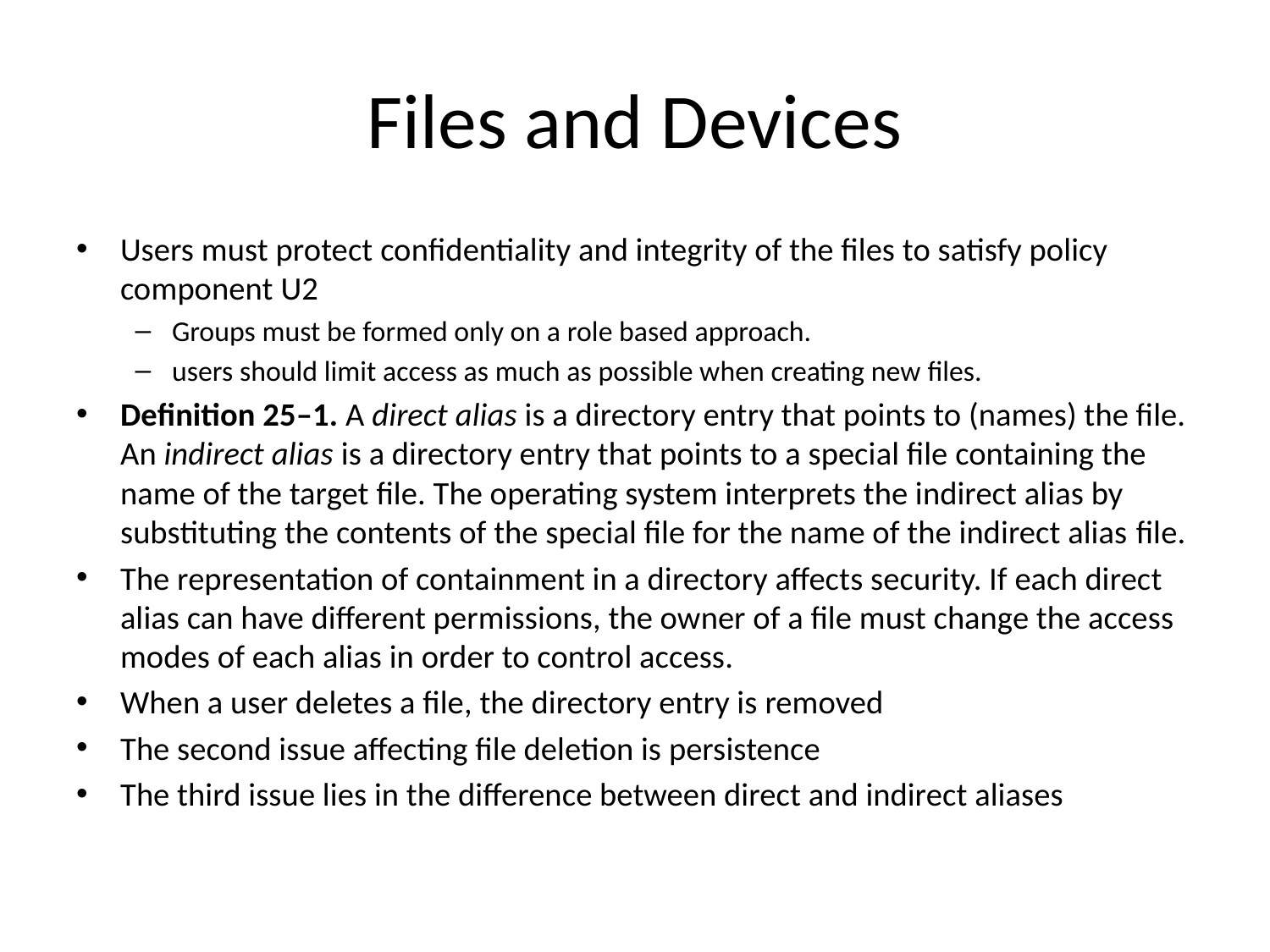

# Files and Devices
Users must protect confidentiality and integrity of the files to satisfy policy component U2
Groups must be formed only on a role based approach.
users should limit access as much as possible when creating new files.
Definition 25–1. A direct alias is a directory entry that points to (names) the file. An indirect alias is a directory entry that points to a special file containing the name of the target file. The operating system interprets the indirect alias by substituting the contents of the special file for the name of the indirect alias file.
The representation of containment in a directory affects security. If each direct alias can have different permissions, the owner of a file must change the access modes of each alias in order to control access.
When a user deletes a file, the directory entry is removed
The second issue affecting file deletion is persistence
The third issue lies in the difference between direct and indirect aliases